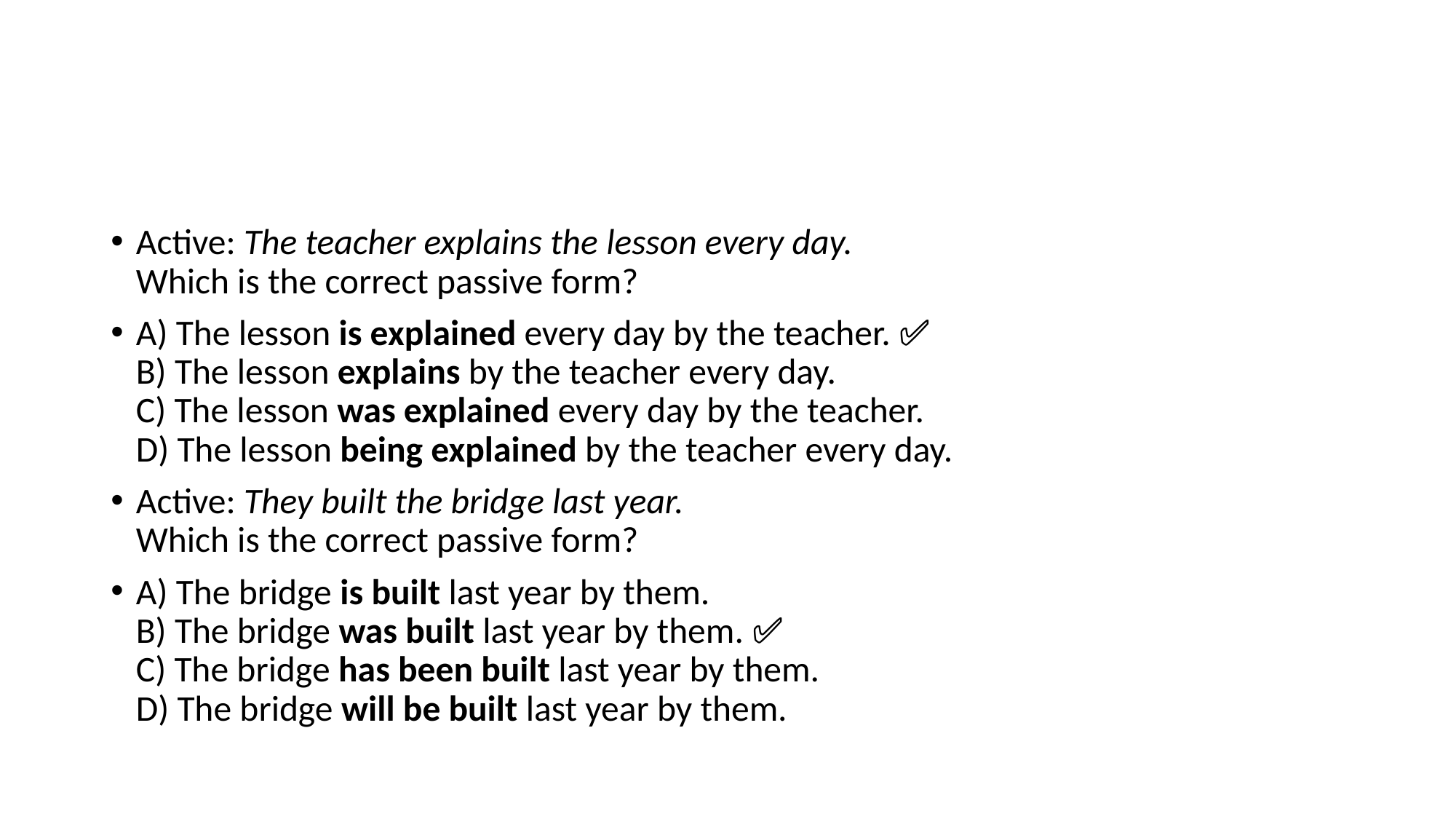

#
Active: The teacher explains the lesson every day.
Which is the correct passive form?
A) The lesson is explained every day by the teacher. ✅
B) The lesson explains by the teacher every day.
C) The lesson was explained every day by the teacher.
D) The lesson being explained by the teacher every day.
Active: They built the bridge last year.
Which is the correct passive form?
A) The bridge is built last year by them.
B) The bridge was built last year by them. ✅
C) The bridge has been built last year by them.
D) The bridge will be built last year by them.